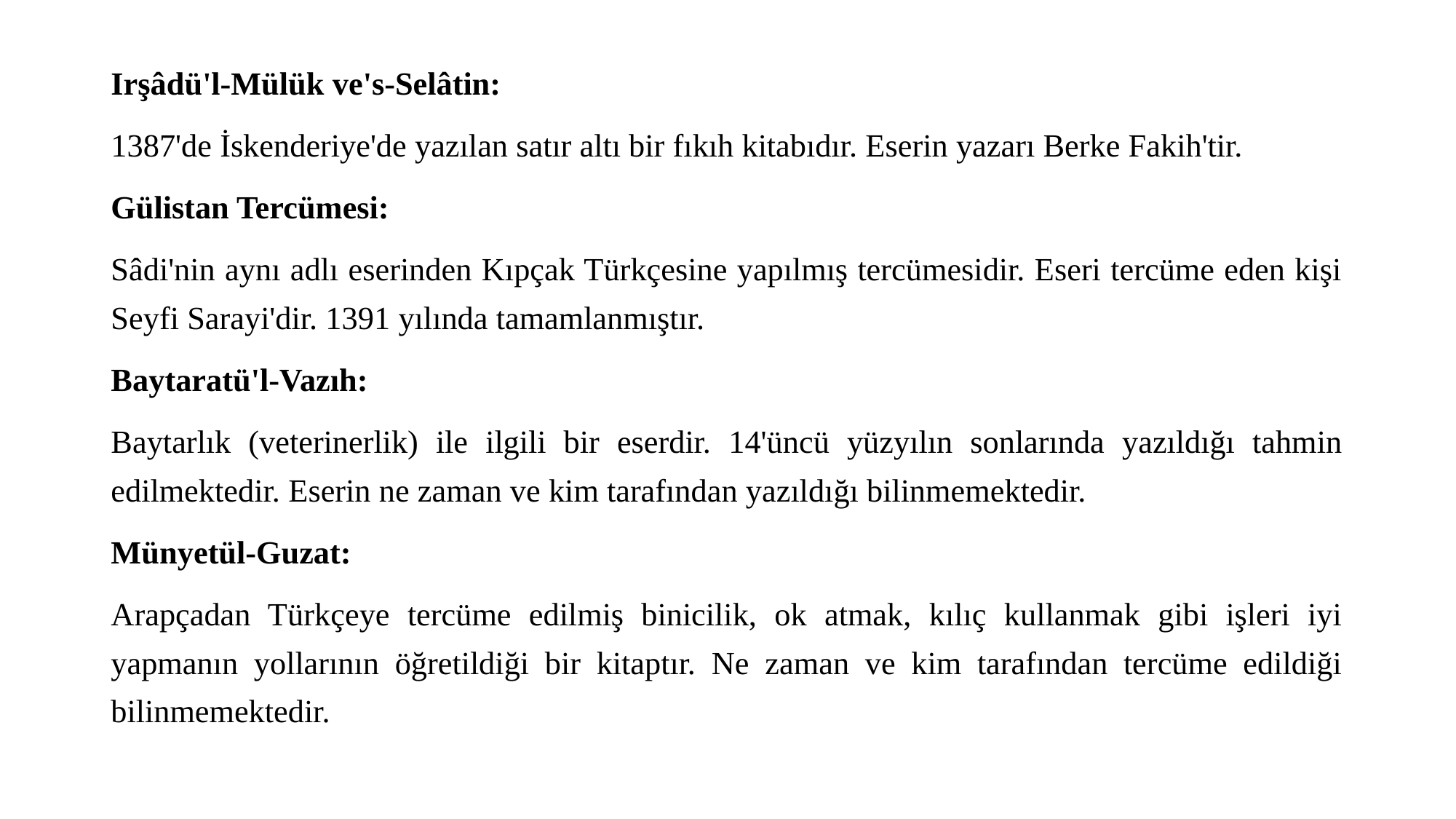

Irşâdü'l-Mülük ve's-Selâtin:
1387'de İskenderiye'de yazılan satır altı bir fıkıh kitabıdır. Eserin yazarı Berke Fakih'tir.
Gülistan Tercümesi:
Sâdi'nin aynı adlı eserinden Kıpçak Türkçesine yapılmış tercümesidir. Eseri tercüme eden kişi Seyfi Sarayi'dir. 1391 yılında tamamlanmıştır.
Baytaratü'l-Vazıh:
Baytarlık (veterinerlik) ile ilgili bir eserdir. 14'üncü yüzyılın sonlarında yazıldığı tahmin edilmektedir. Eserin ne zaman ve kim tarafından yazıldığı bilinmemektedir.
Münyetül-Guzat:
Arapçadan Türkçeye tercüme edilmiş binicilik, ok atmak, kılıç kullanmak gibi işleri iyi yapmanın yollarının öğretildiği bir kitaptır. Ne zaman ve kim tarafından tercüme edildiği bilinmemektedir.